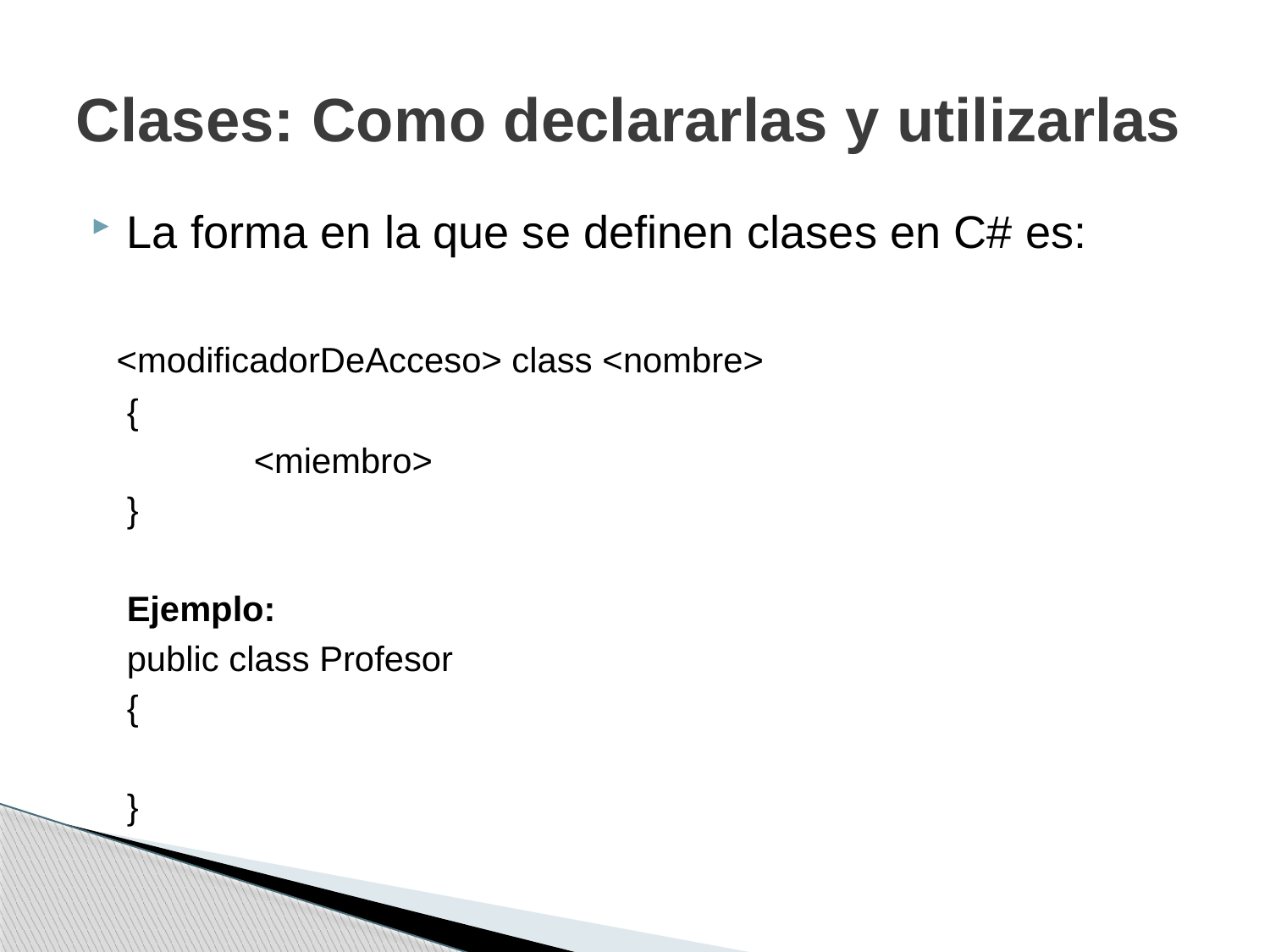

# Clases: Como declararlas y utilizarlas
La forma en la que se definen clases en C# es:

  <modificadorDeAcceso> class <nombre>
	{
		<miembro>
	}

	Ejemplo:
	public class Profesor
	{

	}